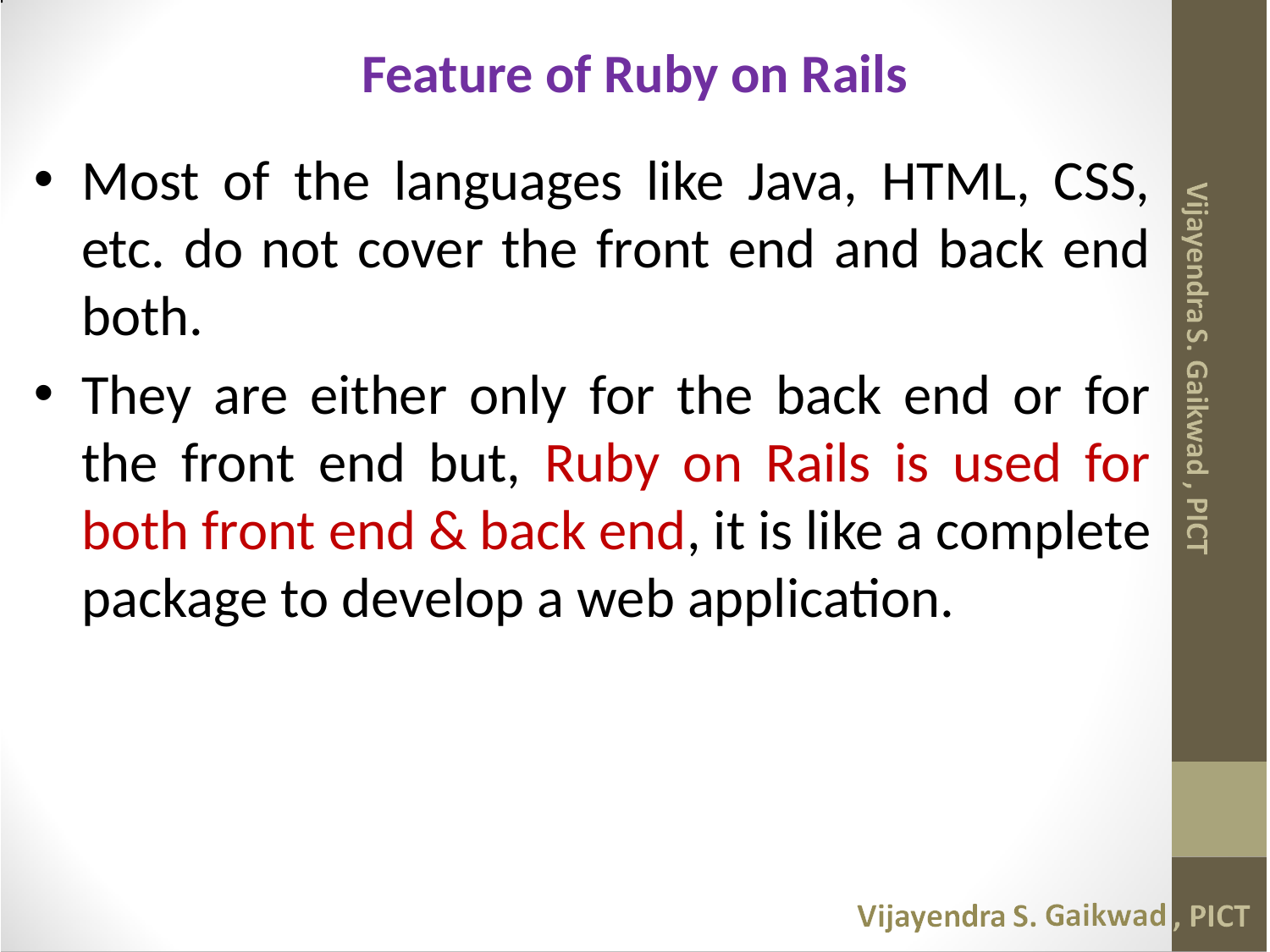

# Feature of Ruby on Rails
Most of the languages like Java, HTML, CSS, etc. do not cover the front end and back end both.
They are either only for the back end or for the front end but, Ruby on Rails is used for both front end & back end, it is like a complete package to develop a web application.